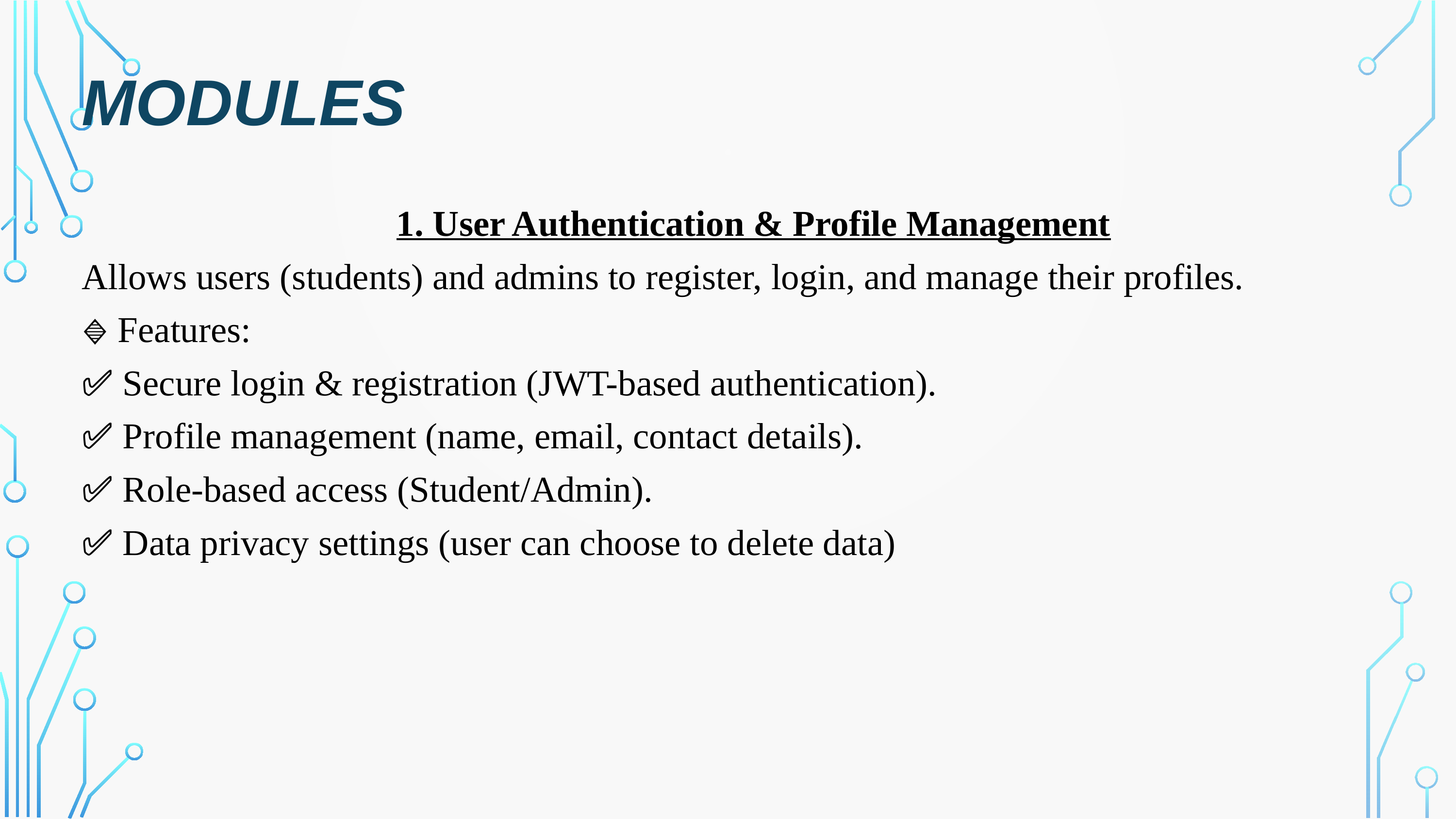

MODULES
1. User Authentication & Profile Management
Allows users (students) and admins to register, login, and manage their profiles.
🔹 Features:
✅ Secure login & registration (JWT-based authentication).
✅ Profile management (name, email, contact details).
✅ Role-based access (Student/Admin).
✅ Data privacy settings (user can choose to delete data)